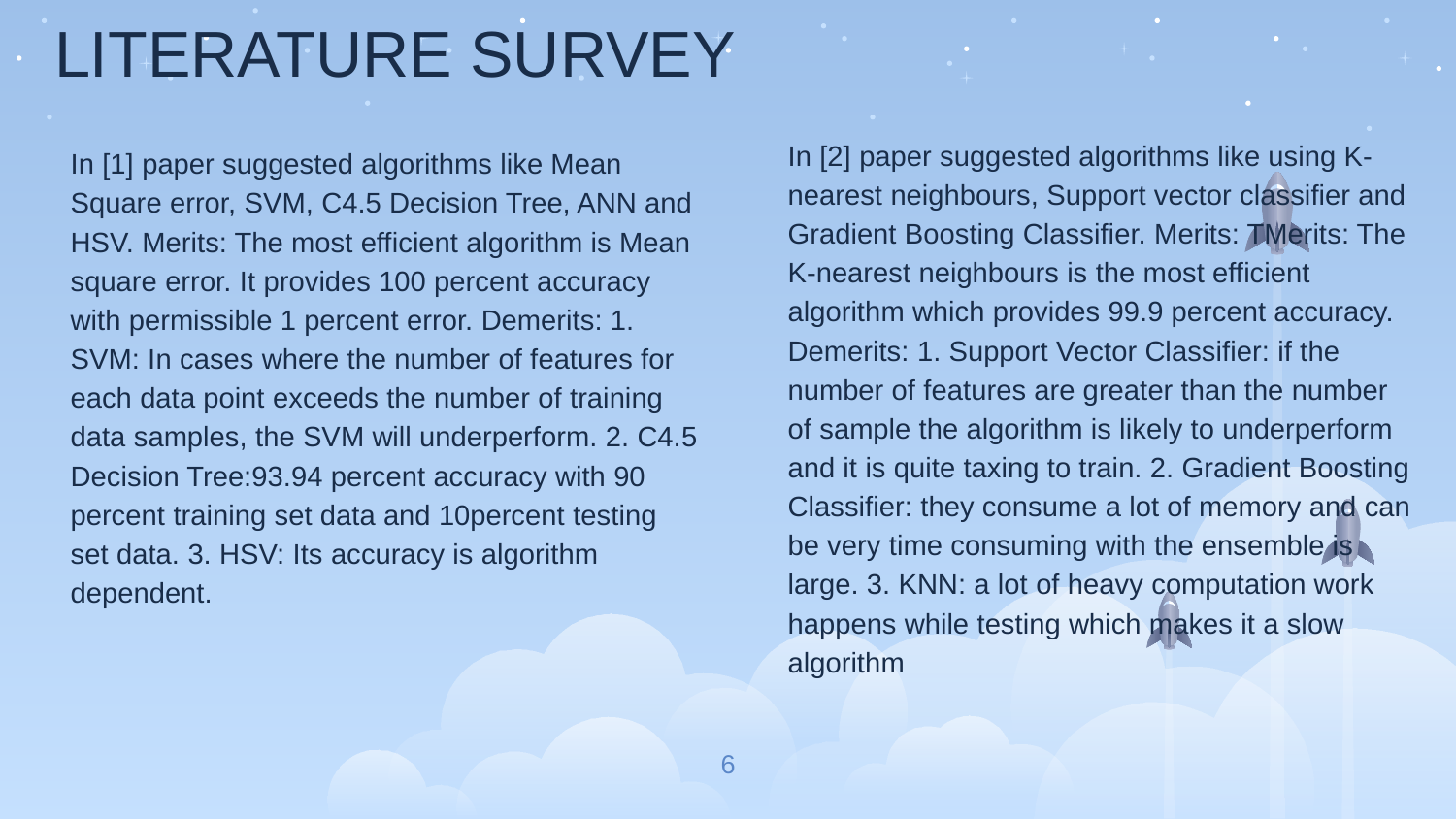

# LITERATURE SURVEY
In [2] paper suggested algorithms like using K-nearest neighbours, Support vector classifier and Gradient Boosting Classifier. Merits: TMerits: The K-nearest neighbours is the most efficient algorithm which provides 99.9 percent accuracy. Demerits: 1. Support Vector Classifier: if the number of features are greater than the number of sample the algorithm is likely to underperform and it is quite taxing to train. 2. Gradient Boosting Classifier: they consume a lot of memory and can be very time consuming with the ensemble is large. 3. KNN: a lot of heavy computation work happens while testing which makes it a slow algorithm
In [1] paper suggested algorithms like Mean Square error, SVM, C4.5 Decision Tree, ANN and HSV. Merits: The most efficient algorithm is Mean square error. It provides 100 percent accuracy with permissible 1 percent error. Demerits: 1. SVM: In cases where the number of features for each data point exceeds the number of training data samples, the SVM will underperform. 2. C4.5 Decision Tree:93.94 percent accuracy with 90 percent training set data and 10percent testing set data. 3. HSV: Its accuracy is algorithm dependent.
6